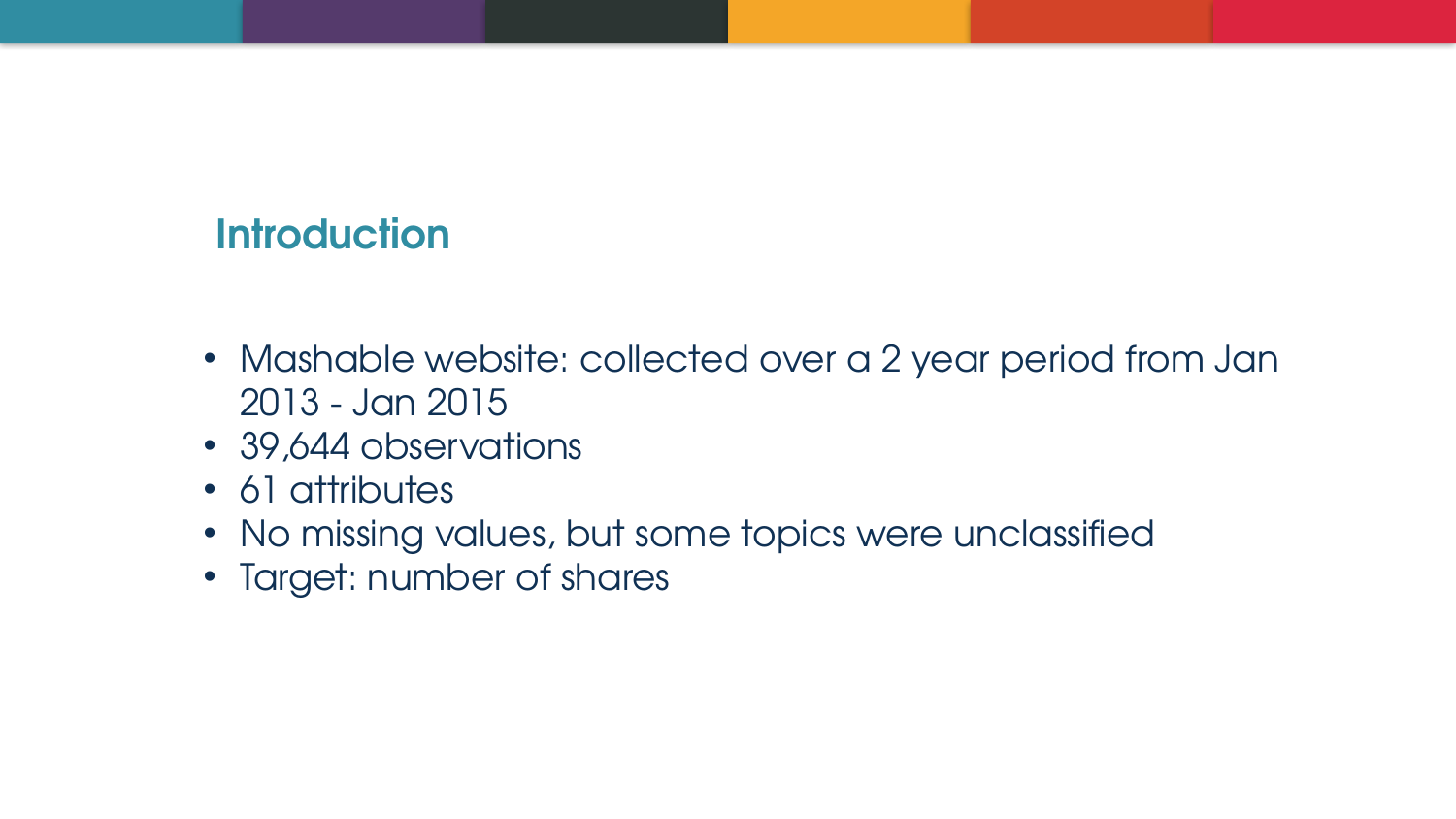

Introduction

Mashable website: collected over a 2 year period from Jan 2013 - Jan 2015
39,644 observations
61 attributes
No missing values, but some topics were unclassified
Target: number of shares